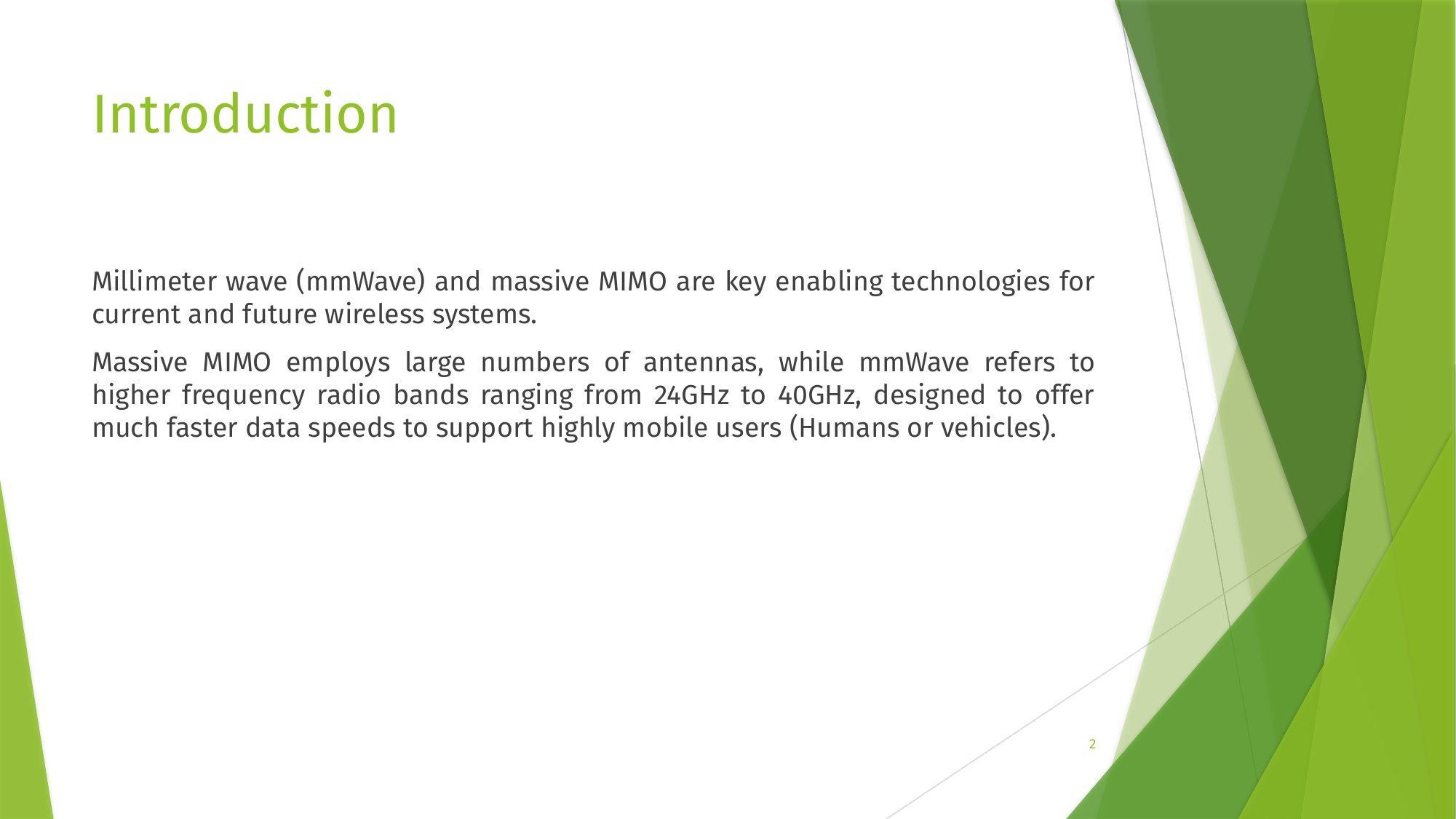

# Introduction
Millimeter wave (mmWave) and massive MIMO are key enabling technologies for current and future wireless systems.
Massive MIMO employs large numbers of antennas, while mmWave refers to higher frequency radio bands ranging from 24GHz to 40GHz, designed to offer much faster data speeds to support highly mobile users (Humans or vehicles).
2